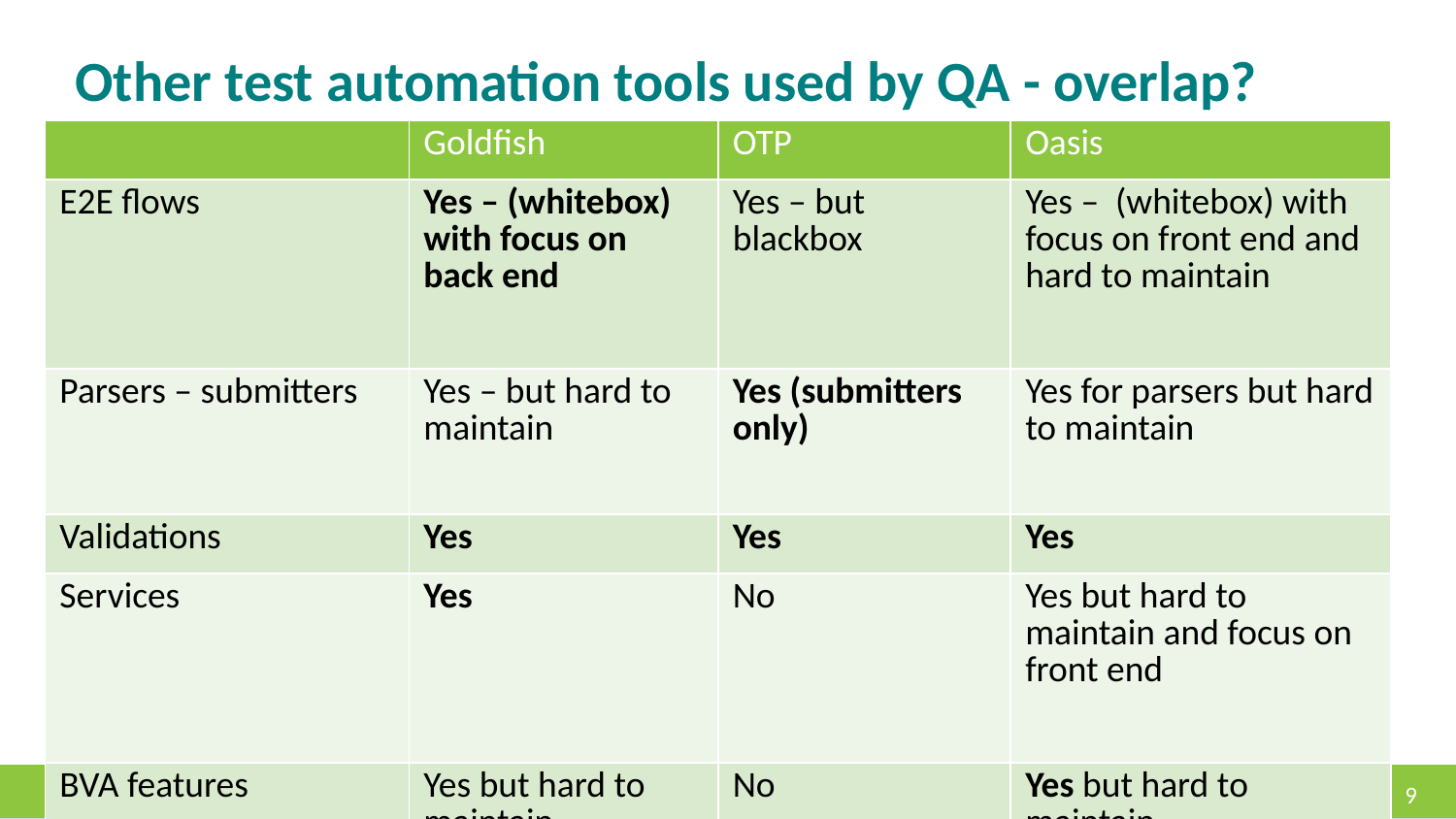

# Other test automation tools used by QA - overlap?
|  | Goldfish | OTP | Oasis |
| --- | --- | --- | --- |
| E2E flows | Yes – (whitebox) with focus on back end | Yes – but blackbox | Yes – (whitebox) with focus on front end and hard to maintain |
| Parsers – submitters | Yes – but hard to maintain | Yes (submitters only) | Yes for parsers but hard to maintain |
| Validations | Yes | Yes | Yes |
| Services | Yes | No | Yes but hard to maintain and focus on front end |
| BVA features | Yes but hard to maintain | No | Yes but hard to maintain |

9